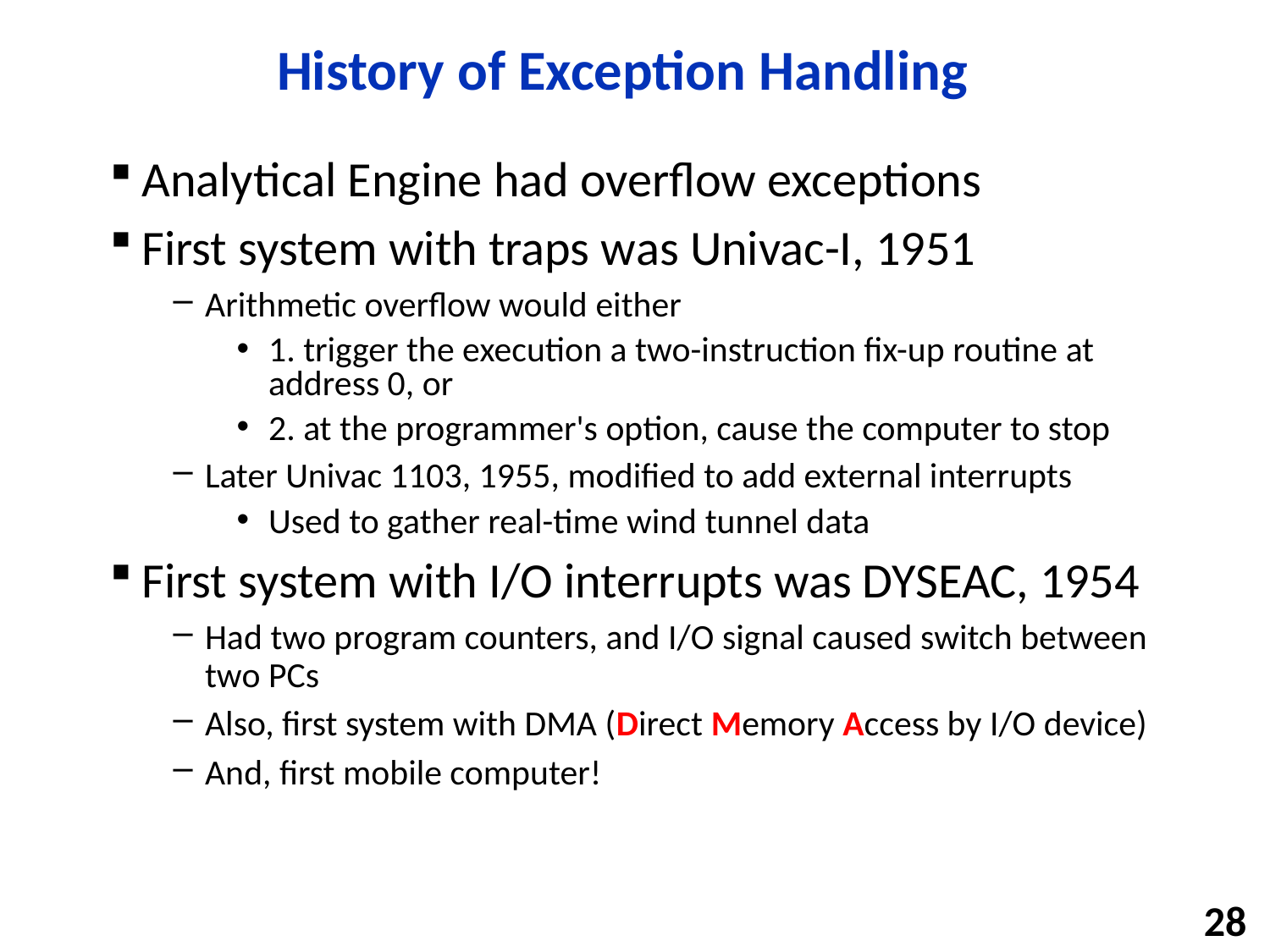

# History of Exception Handling
Analytical Engine had overflow exceptions
First system with traps was Univac-I, 1951
Arithmetic overflow would either
1. trigger the execution a two-instruction fix-up routine at address 0, or
2. at the programmer's option, cause the computer to stop
Later Univac 1103, 1955, modified to add external interrupts
Used to gather real-time wind tunnel data
First system with I/O interrupts was DYSEAC, 1954
Had two program counters, and I/O signal caused switch between two PCs
Also, first system with DMA (Direct Memory Access by I/O device)
And, first mobile computer!
28